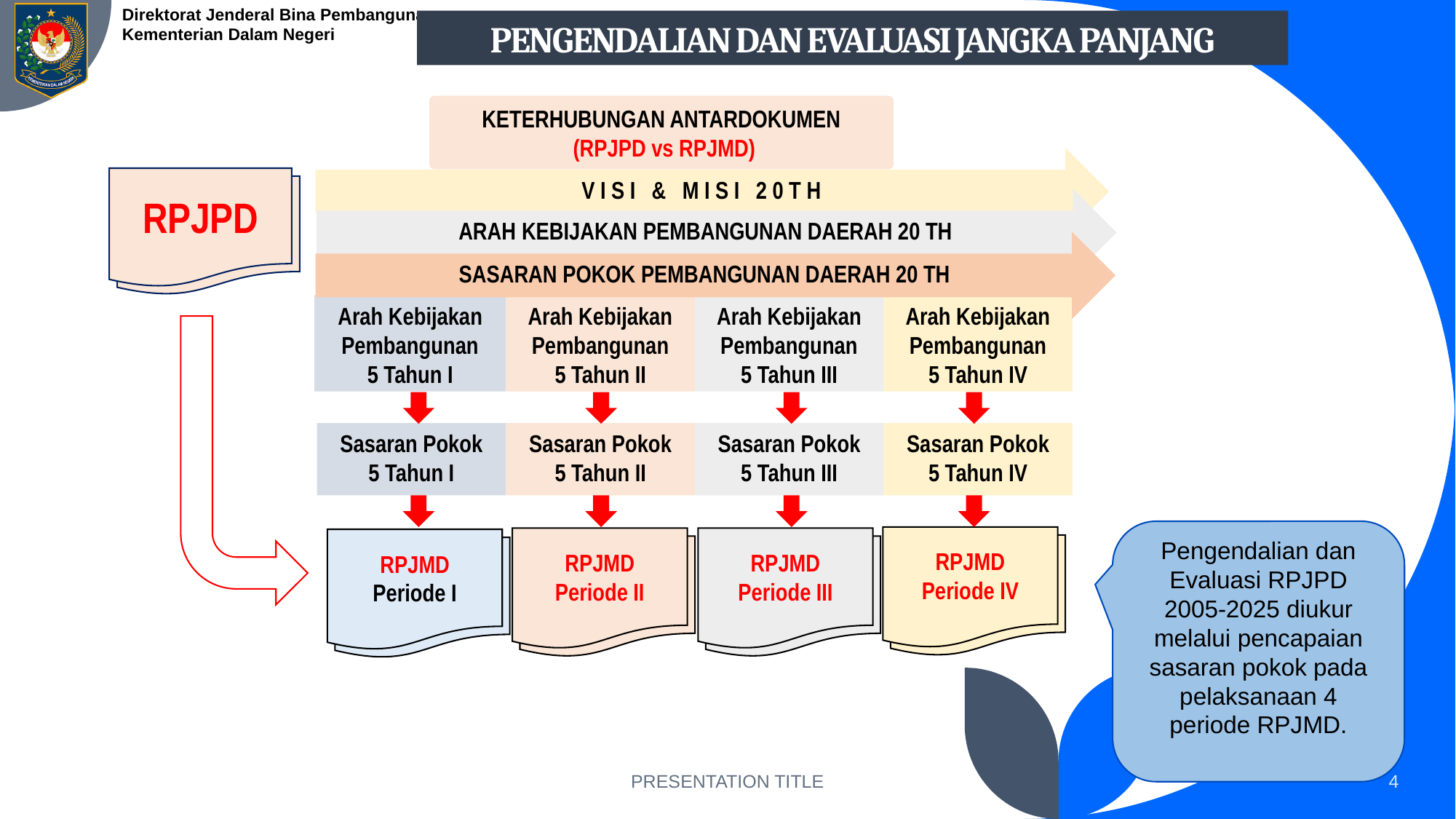

PENGENDALIAN DAN EVALUASI JANGKA PANJANG
KETERHUBUNGAN ANTARDOKUMEN
 (RPJPD vs RPJMD)
V I S I   &   M I S I   2 0 T H
RPJPD
RPJPD
ARAH KEBIJAKAN PEMBANGUNAN DAERAH 20 TH
SASARAN POKOK PEMBANGUNAN DAERAH 20 TH
Arah Kebijakan Pembangunan
5 Tahun I
Arah Kebijakan Pembangunan
5 Tahun II
Arah Kebijakan Pembangunan
5 Tahun III
Arah Kebijakan Pembangunan
5 Tahun IV

Sasaran Pokok
5 Tahun I
Sasaran Pokok
5 Tahun II
Sasaran Pokok
5 Tahun III
Sasaran Pokok
5 Tahun IV

Pengendalian dan Evaluasi RPJPD 2005-2025 diukur melalui pencapaian sasaran pokok pada pelaksanaan 4 periode RPJMD.

RPJMD
Periode IV
RPJPD
RPJMD
Periode II
RPJPD
RPJMD
Periode III
RPJPD
RPJMD
Periode I
RPJPD
PRESENTATION TITLE
4